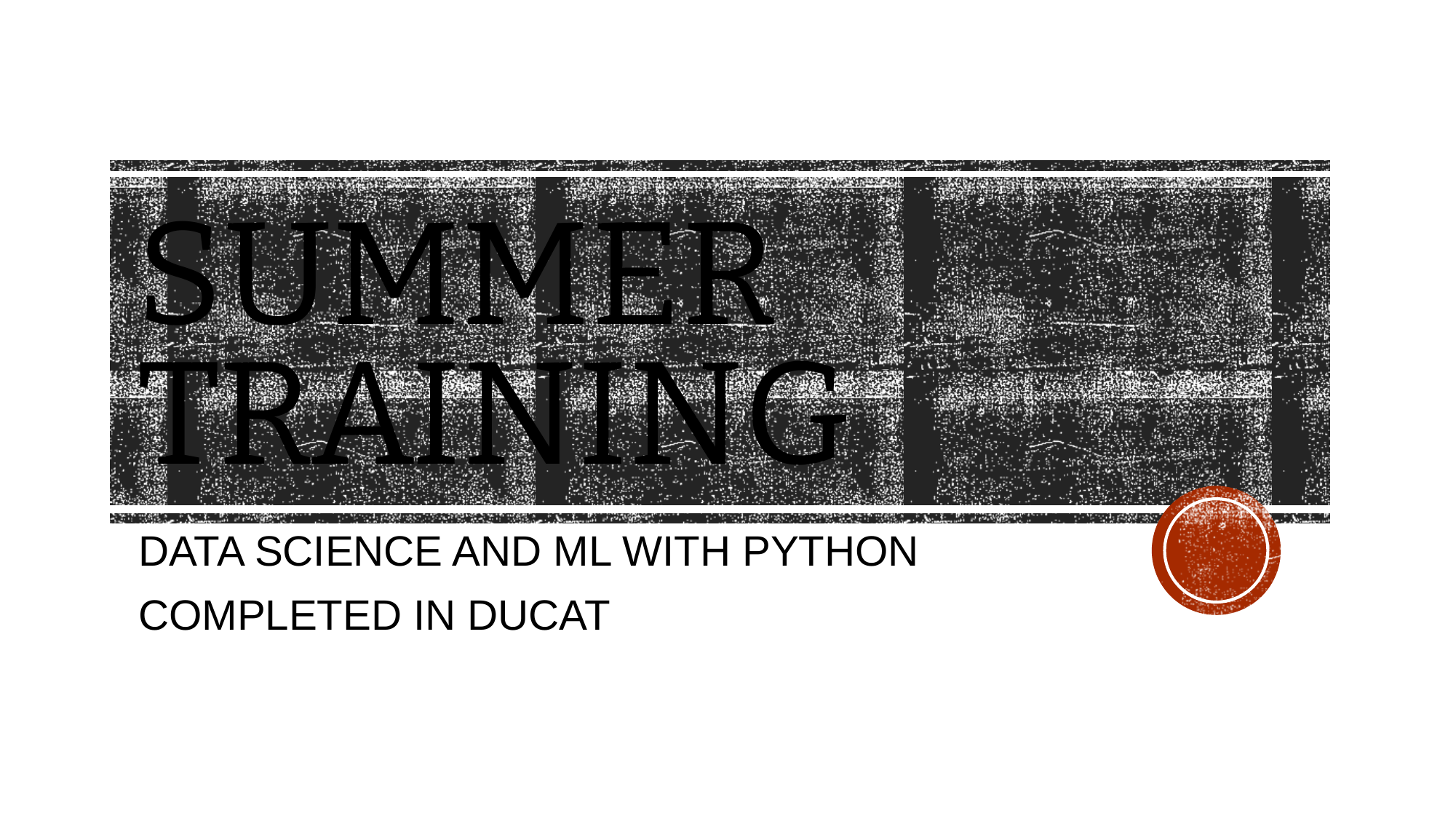

# Summer training
DATA SCIENCE AND ML WITH PYTHON
COMPLETED IN DUCAT